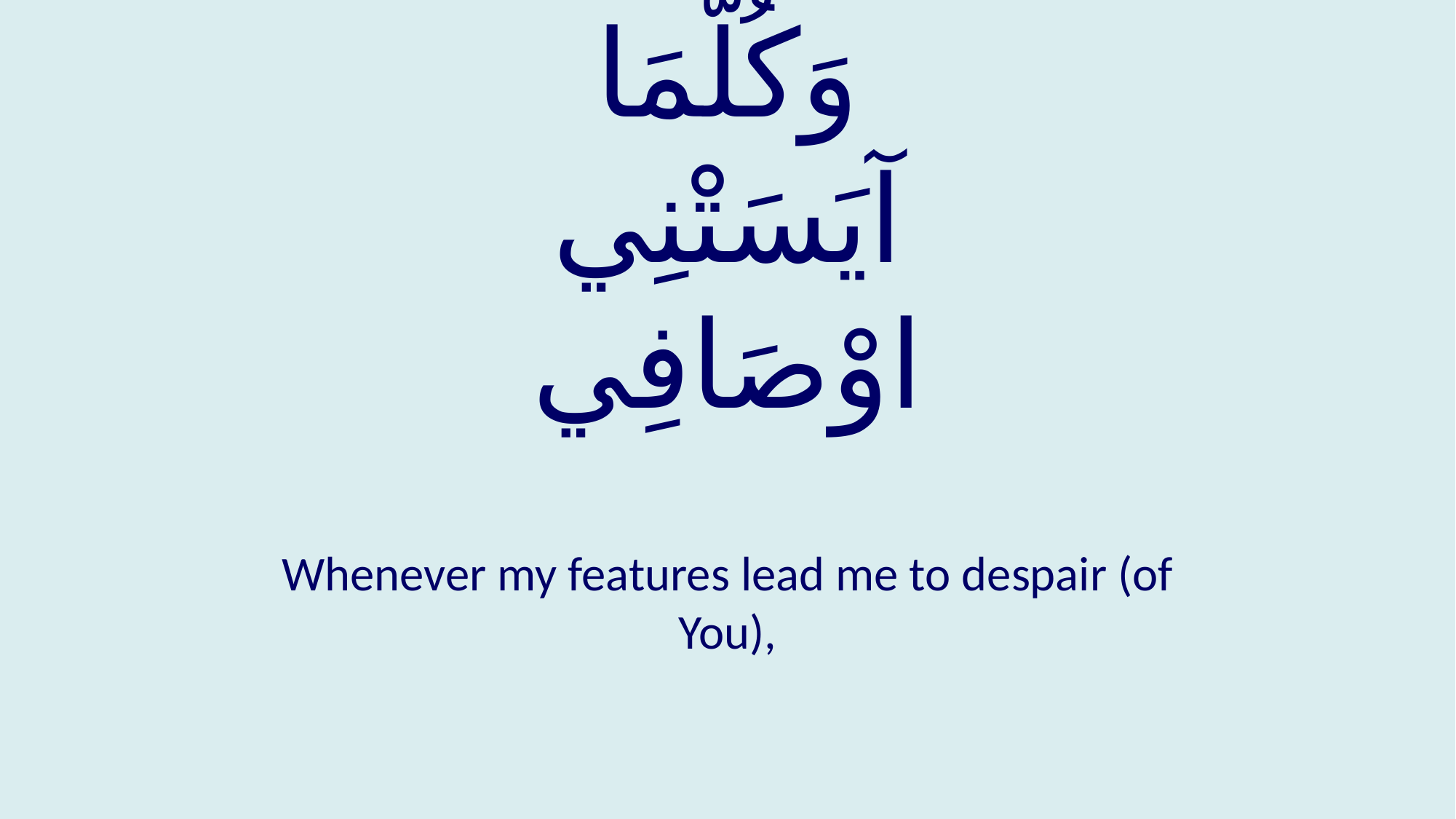

# وَكُلَّمَا آيَسَتْنِي اوْصَافِي
Whenever my features lead me to despair (of You),